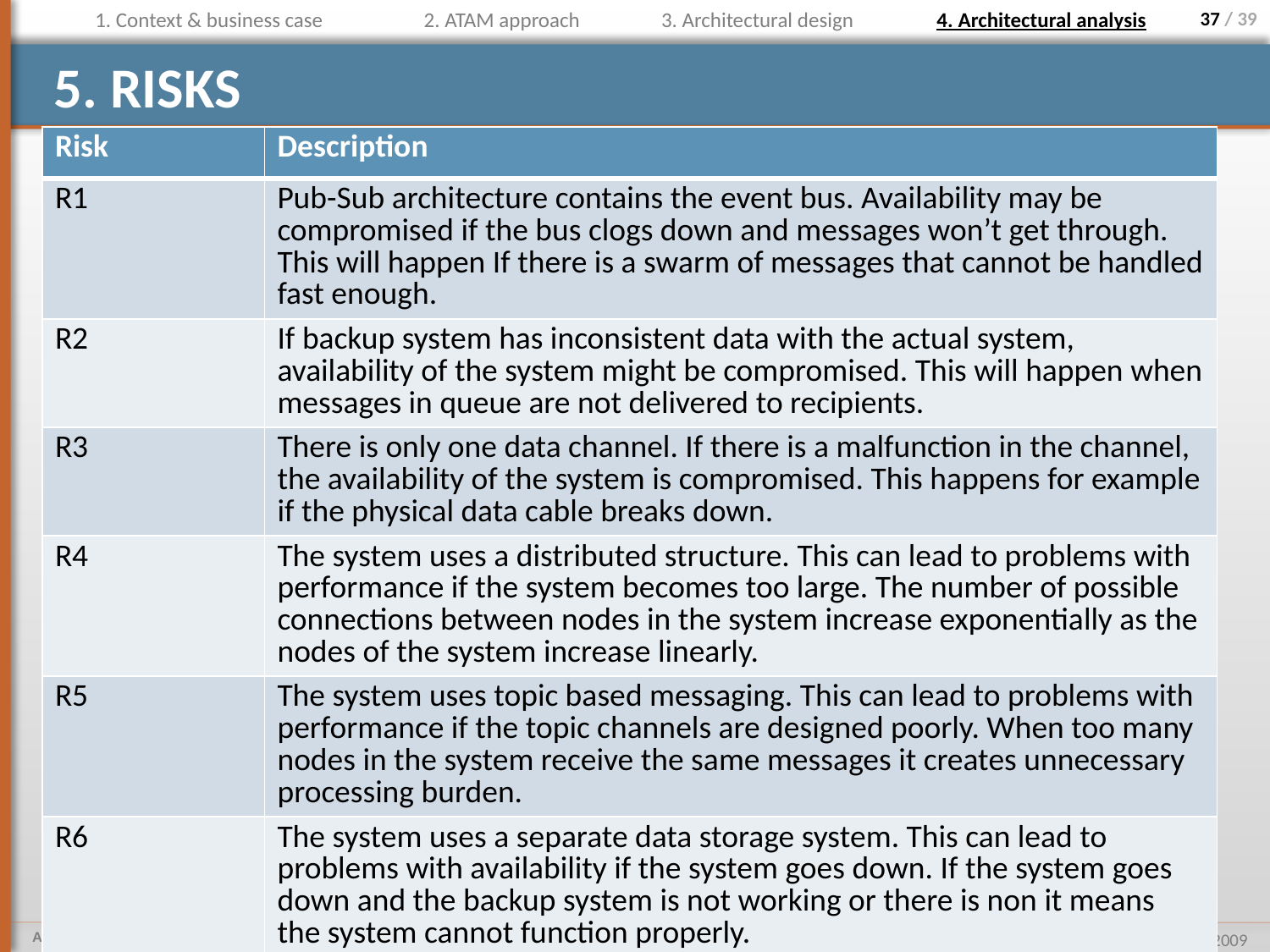

1. Context & business case
2. ATAM approach
3. Architectural design
4. Architectural analysis
# 5. Risks
| Risk | Description |
| --- | --- |
| R1 | Pub-Sub architecture contains the event bus. Availability may be compromised if the bus clogs down and messages won’t get through. This will happen If there is a swarm of messages that cannot be handled fast enough. |
| R2 | If backup system has inconsistent data with the actual system, availability of the system might be compromised. This will happen when messages in queue are not delivered to recipients. |
| R3 | There is only one data channel. If there is a malfunction in the channel, the availability of the system is compromised. This happens for example if the physical data cable breaks down. |
| R4 | The system uses a distributed structure. This can lead to problems with performance if the system becomes too large. The number of possible connections between nodes in the system increase exponentially as the nodes of the system increase linearly. |
| R5 | The system uses topic based messaging. This can lead to problems with performance if the topic channels are designed poorly. When too many nodes in the system receive the same messages it creates unnecessary processing burden. |
| R6 | The system uses a separate data storage system. This can lead to problems with availability if the system goes down. If the system goes down and the backup system is not working or there is non it means the system cannot function properly. |